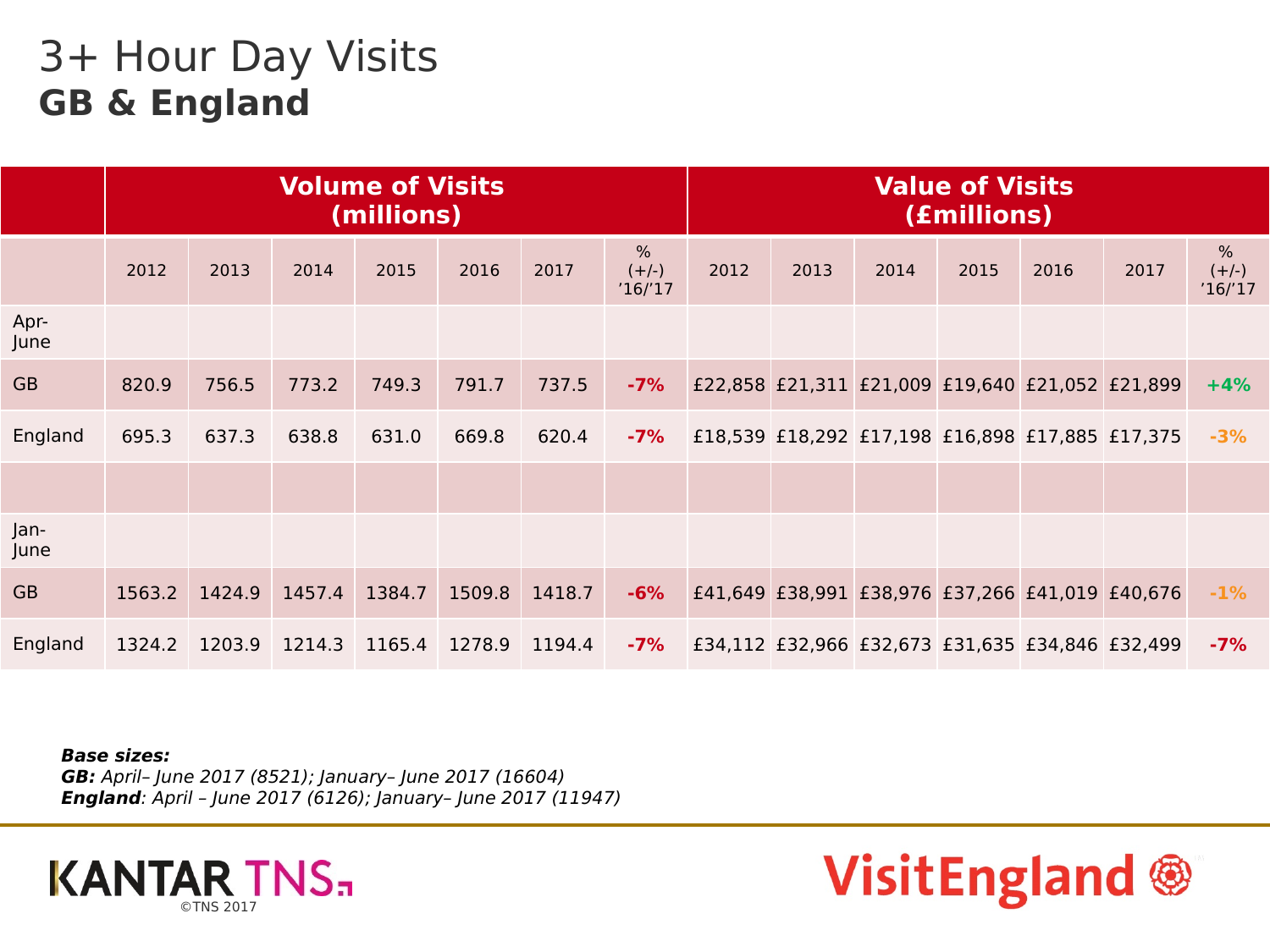

# 3+ Hour Day Visits GB & England
|  | Volume of Visits (millions) |  |  |  |  |  |  | Value of Visits (£millions) |  |  |  |  |  |  |
| --- | --- | --- | --- | --- | --- | --- | --- | --- | --- | --- | --- | --- | --- | --- |
|  | 2012 | 2013 | 2014 | 2015 | 2016 | 2017 | % (+/-) ’16/’17 | 2012 | 2013 | 2014 | 2015 | 2016 | 2017 | % (+/-) ’16/’17 |
| Apr- June |  |  |  |  |  |  |  |  |  |  |  |  |  |  |
| GB | 820.9 | 756.5 | 773.2 | 749.3 | 791.7 | 737.5 | -7% | £22,858 | £21,311 | £21,009 | £19,640 | £21,052 | £21,899 | +4% |
| England | 695.3 | 637.3 | 638.8 | 631.0 | 669.8 | 620.4 | -7% | £18,539 | £18,292 | £17,198 | £16,898 | £17,885 | £17,375 | -3% |
|  |  |  |  |  |  |  |  |  |  |  |  |  |  |  |
| Jan- June |  |  |  |  |  |  |  |  |  |  |  |  |  |  |
| GB | 1563.2 | 1424.9 | 1457.4 | 1384.7 | 1509.8 | 1418.7 | -6% | £41,649 | £38,991 | £38,976 | £37,266 | £41,019 | £40,676 | -1% |
| England | 1324.2 | 1203.9 | 1214.3 | 1165.4 | 1278.9 | 1194.4 | -7% | £34,112 | £32,966 | £32,673 | £31,635 | £34,846 | £32,499 | -7% |
Base sizes:
GB: April– June 2017 (8521); January– June 2017 (16604)
England: April – June 2017 (6126); January– June 2017 (11947)